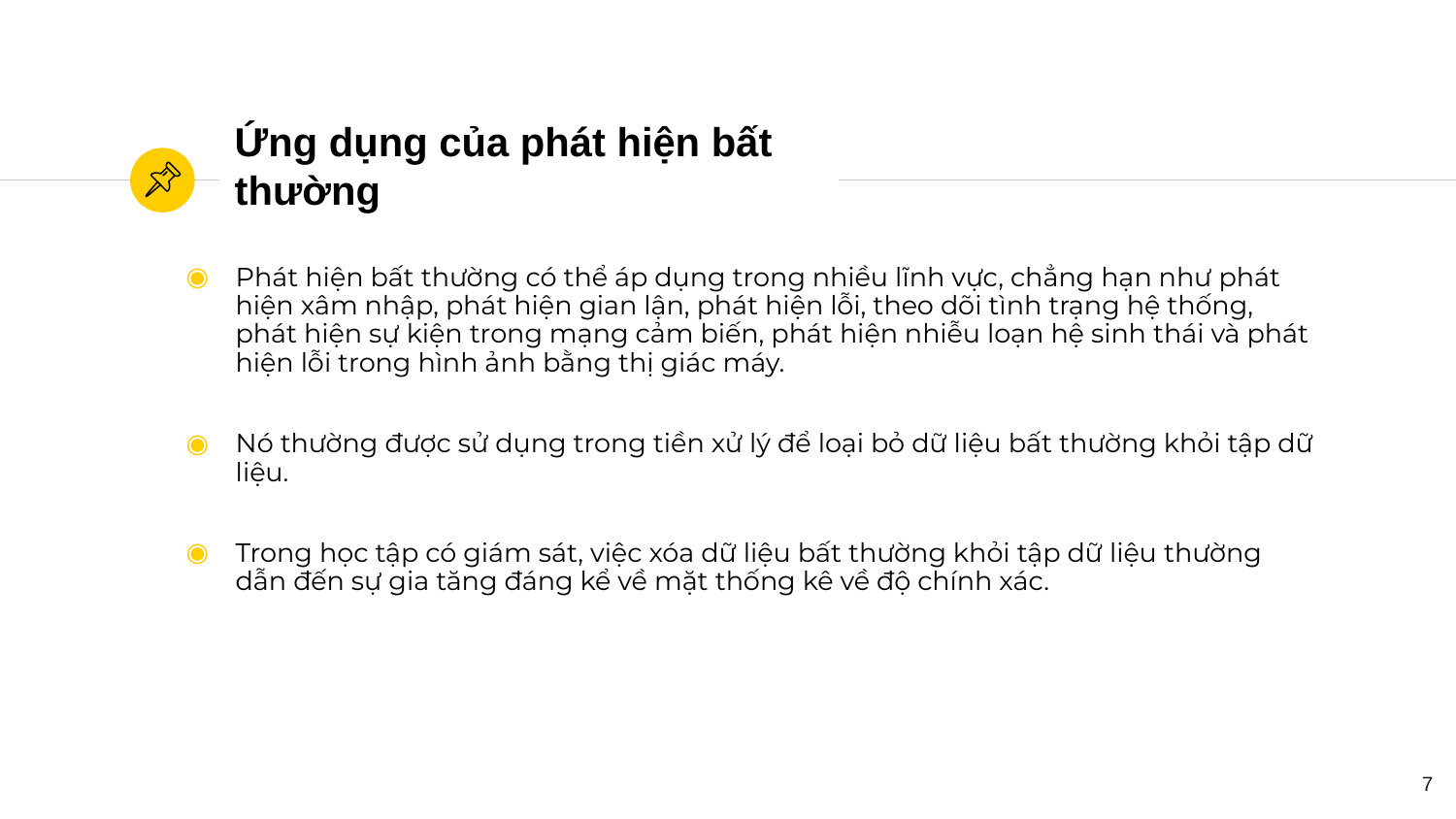

# Ứng dụng của phát hiện bất thường

Phát hiện bất thường có thể áp dụng trong nhiều lĩnh vực, chẳng hạn như phát hiện xâm nhập, phát hiện gian lận, phát hiện lỗi, theo dõi tình trạng hệ thống, phát hiện sự kiện trong mạng cảm biến, phát hiện nhiễu loạn hệ sinh thái và phát hiện lỗi trong hình ảnh bằng thị giác máy.

Nó thường được sử dụng trong tiền xử lý để loại bỏ dữ liệu bất thường khỏi tập dữ liệu.

Trong học tập có giám sát, việc xóa dữ liệu bất thường khỏi tập dữ liệu thường dẫn đến sự gia tăng đáng kể về mặt thống kê về độ chính xác.
7